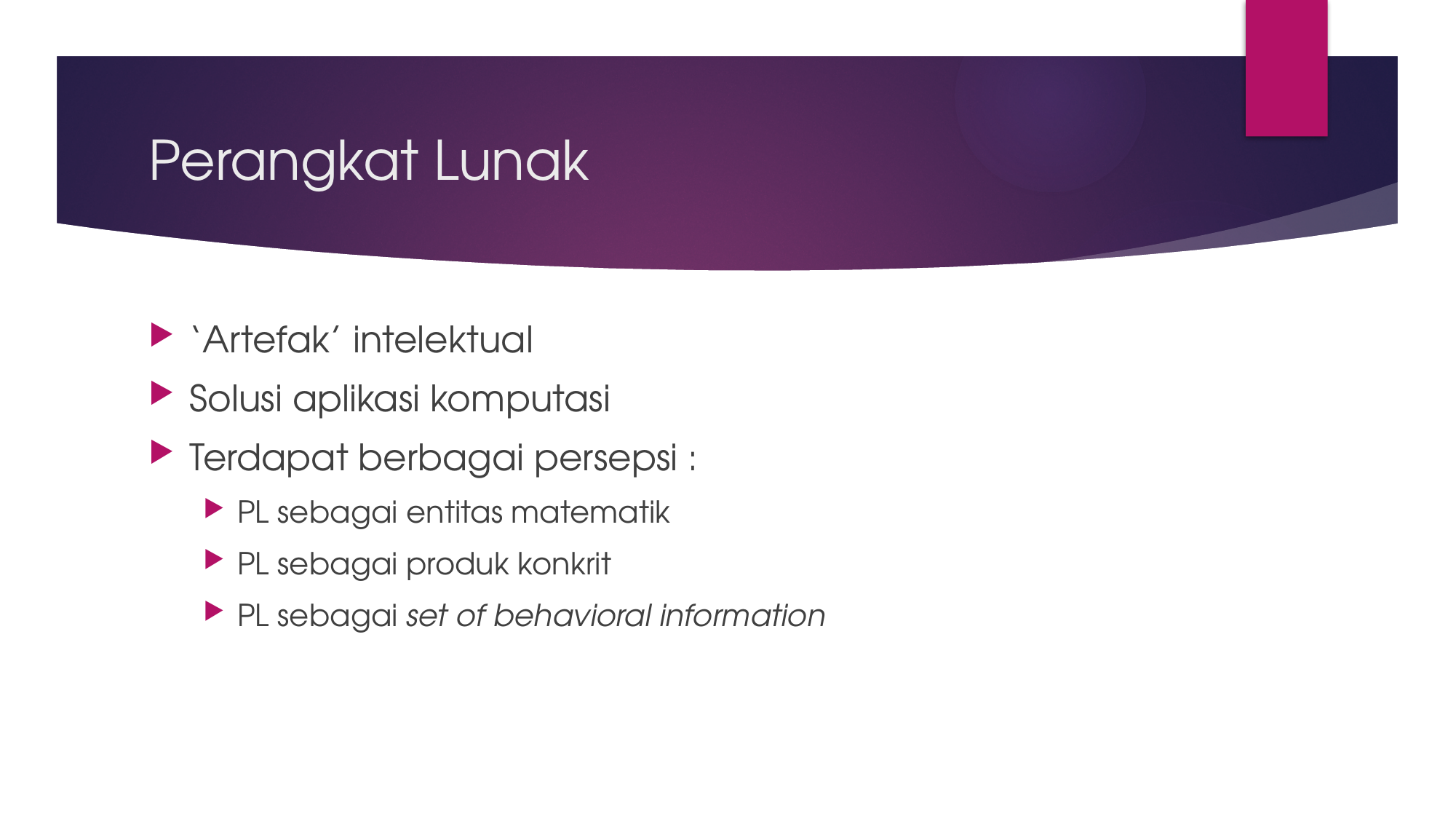

# Perangkat Lunak
‘Artefak’ intelektual
Solusi aplikasi komputasi
Terdapat berbagai persepsi :
PL sebagai entitas matematik
PL sebagai produk konkrit
PL sebagai set of behavioral information